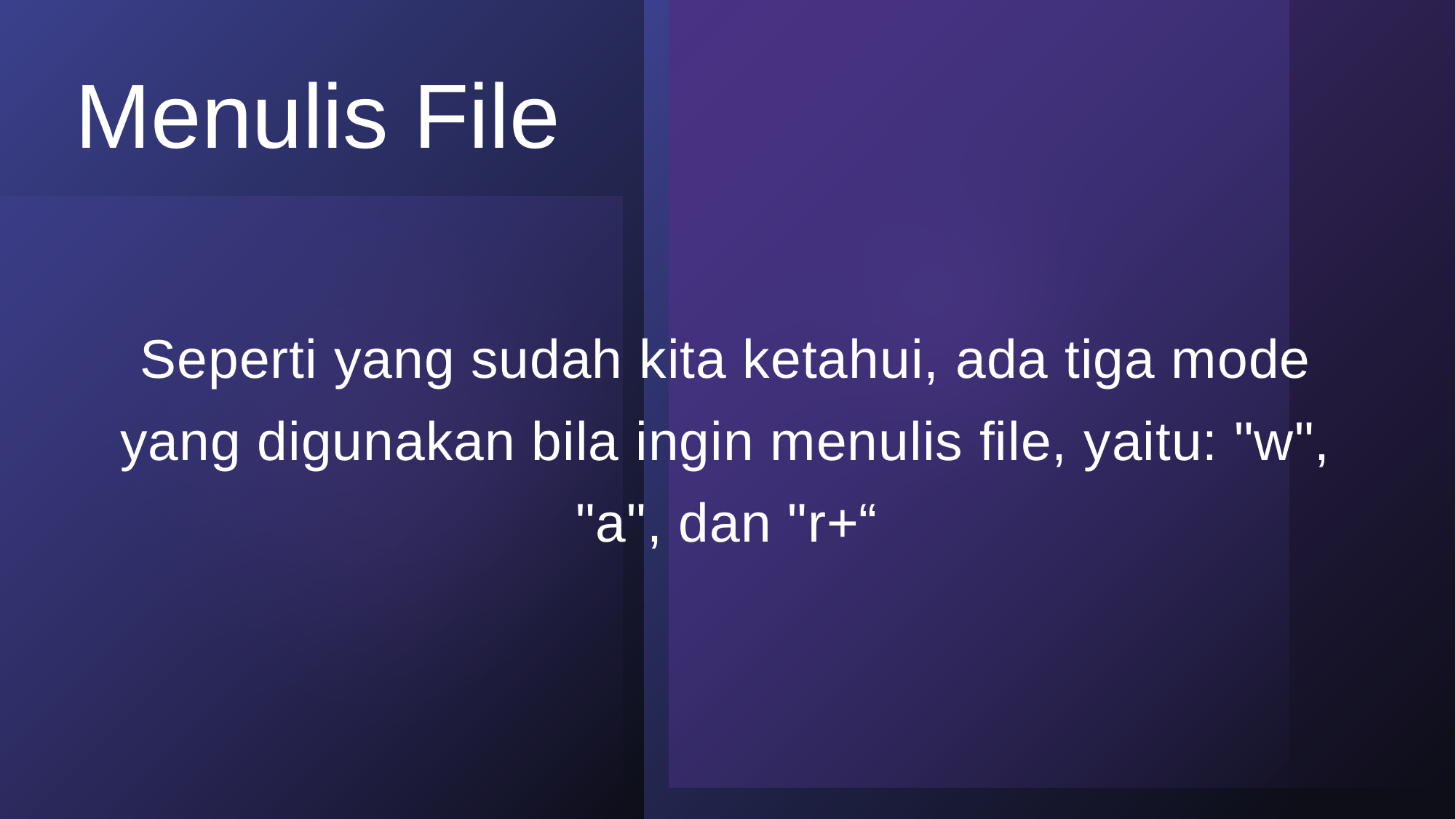

# Menulis File
Seperti yang sudah kita ketahui, ada tiga mode yang digunakan bila ingin menulis file, yaitu: "w", "a", dan "r+“